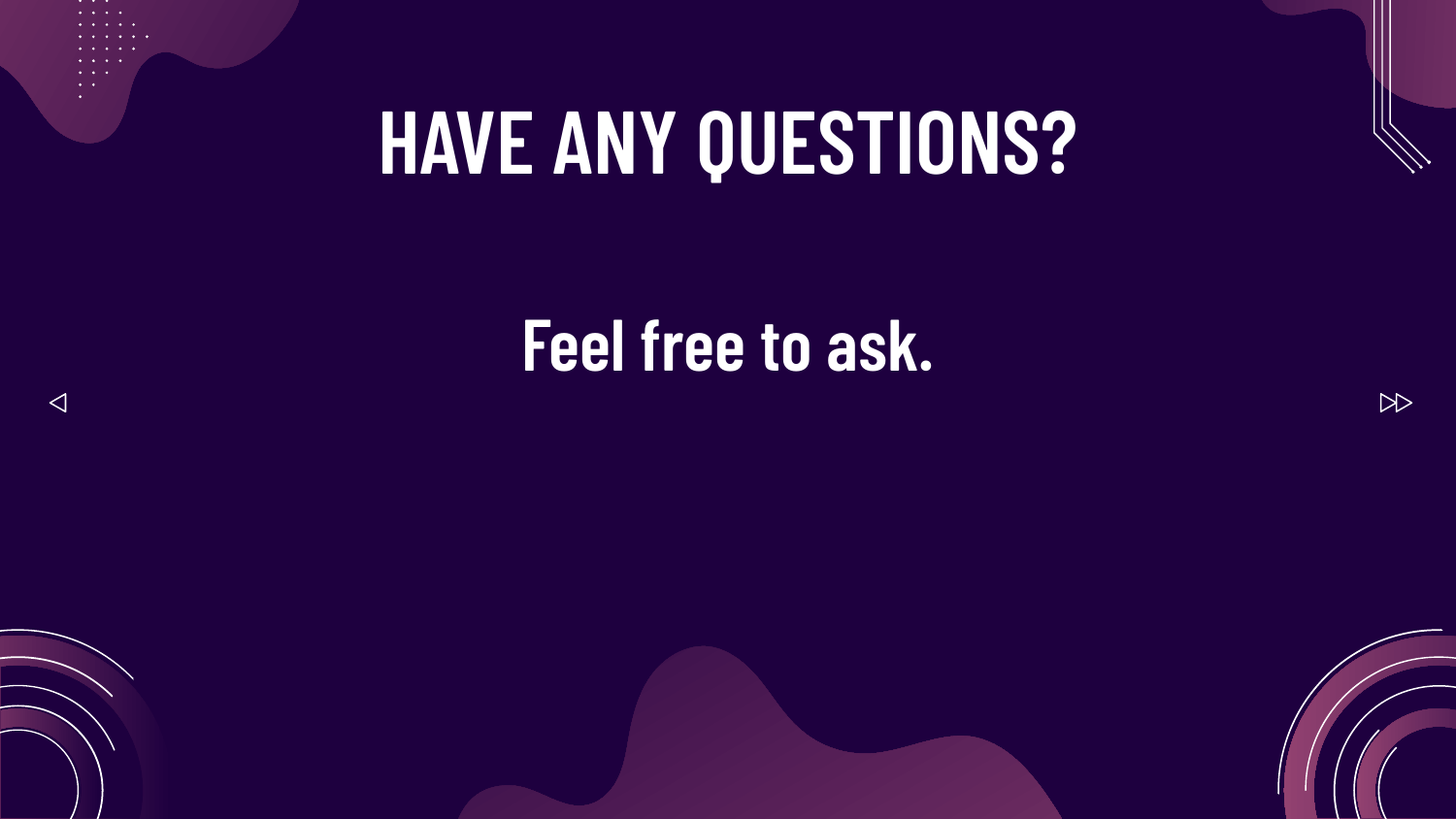

# HAVE ANY QUESTIONS? Feel free to ask.